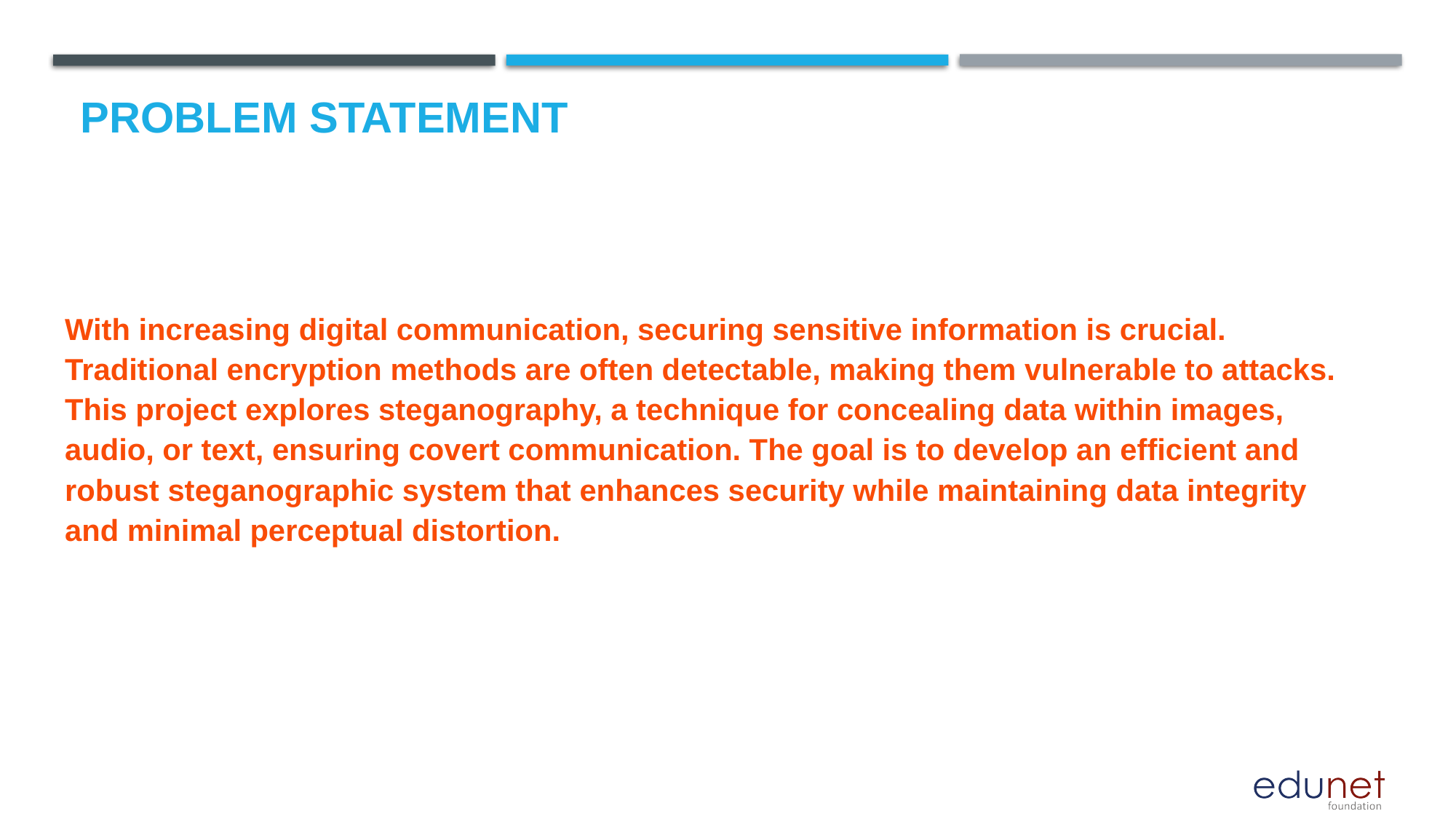

# Problem Statement
With increasing digital communication, securing sensitive information is crucial. Traditional encryption methods are often detectable, making them vulnerable to attacks. This project explores steganography, a technique for concealing data within images, audio, or text, ensuring covert communication. The goal is to develop an efficient and robust steganographic system that enhances security while maintaining data integrity and minimal perceptual distortion.